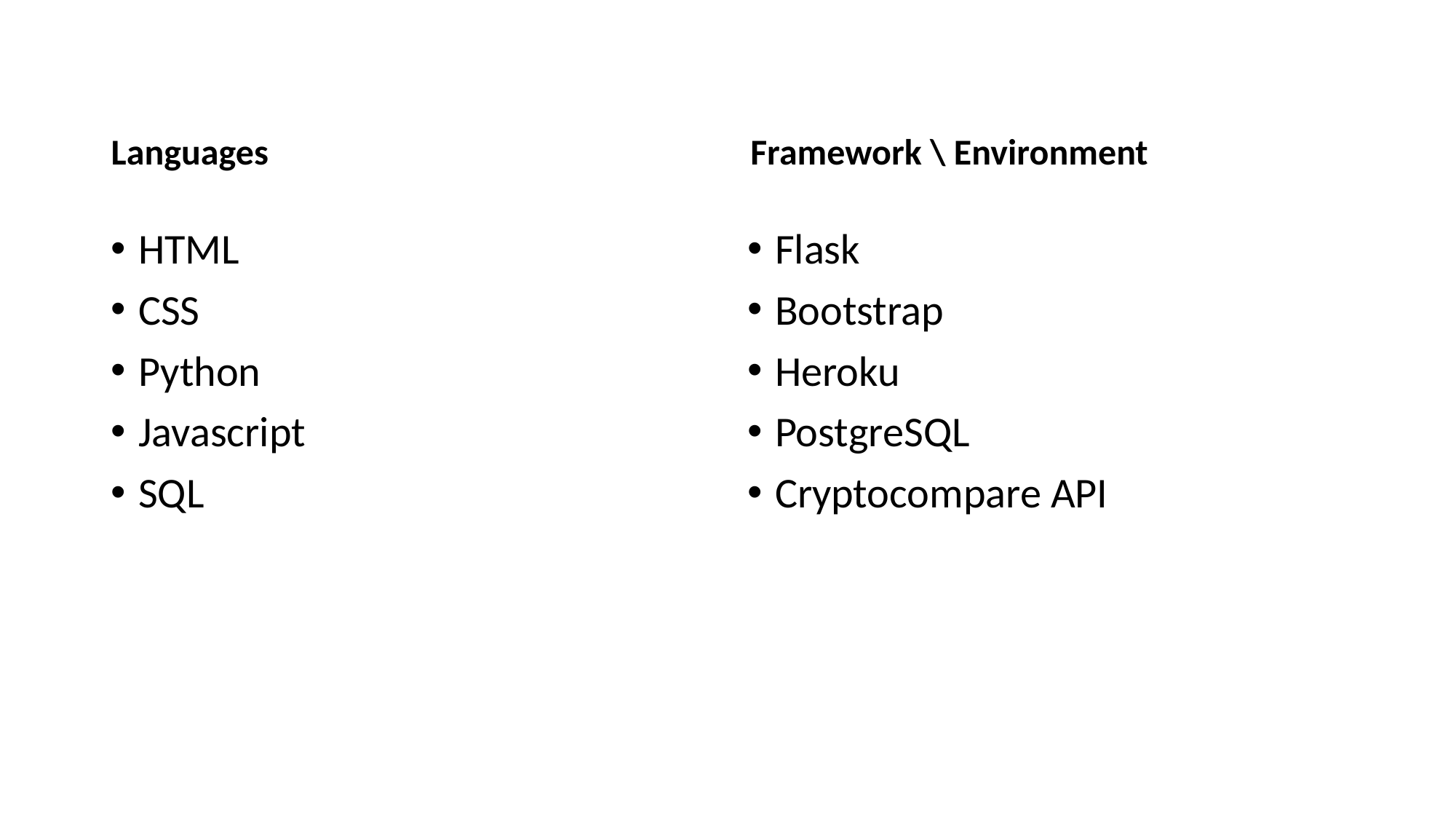

Languages
Framework \ Environment
HTML
CSS
Python
Javascript
SQL

Flask
Bootstrap
Heroku
PostgreSQL
Cryptocompare API